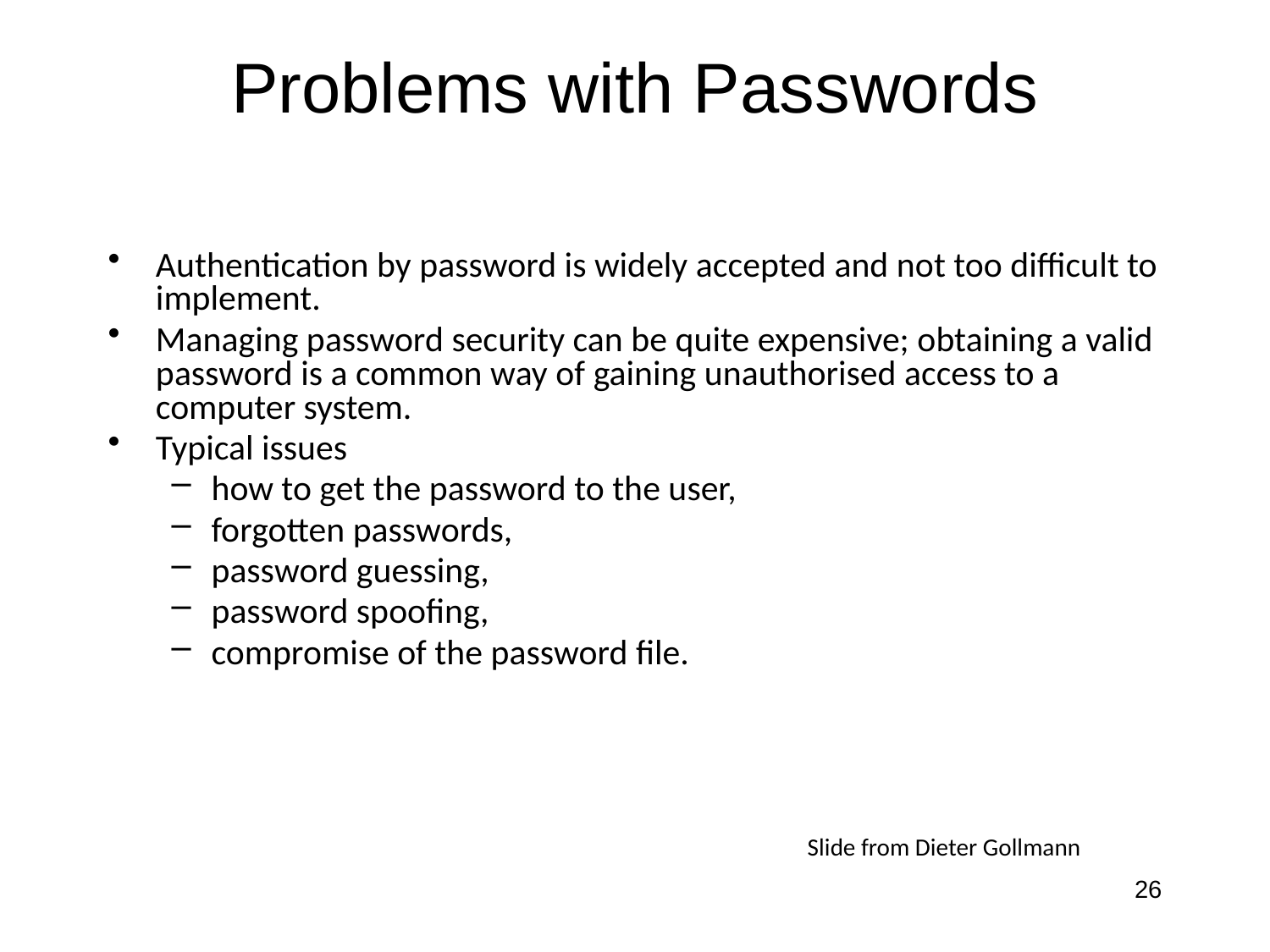

# Problems with Passwords
Authentication by password is widely accepted and not too difficult to implement.
Managing password security can be quite expensive; obtaining a valid password is a common way of gaining unauthorised access to a computer system.
Typical issues
how to get the password to the user,
forgotten passwords,
password guessing,
password spoofing,
compromise of the password file.
Slide from Dieter Gollmann
26